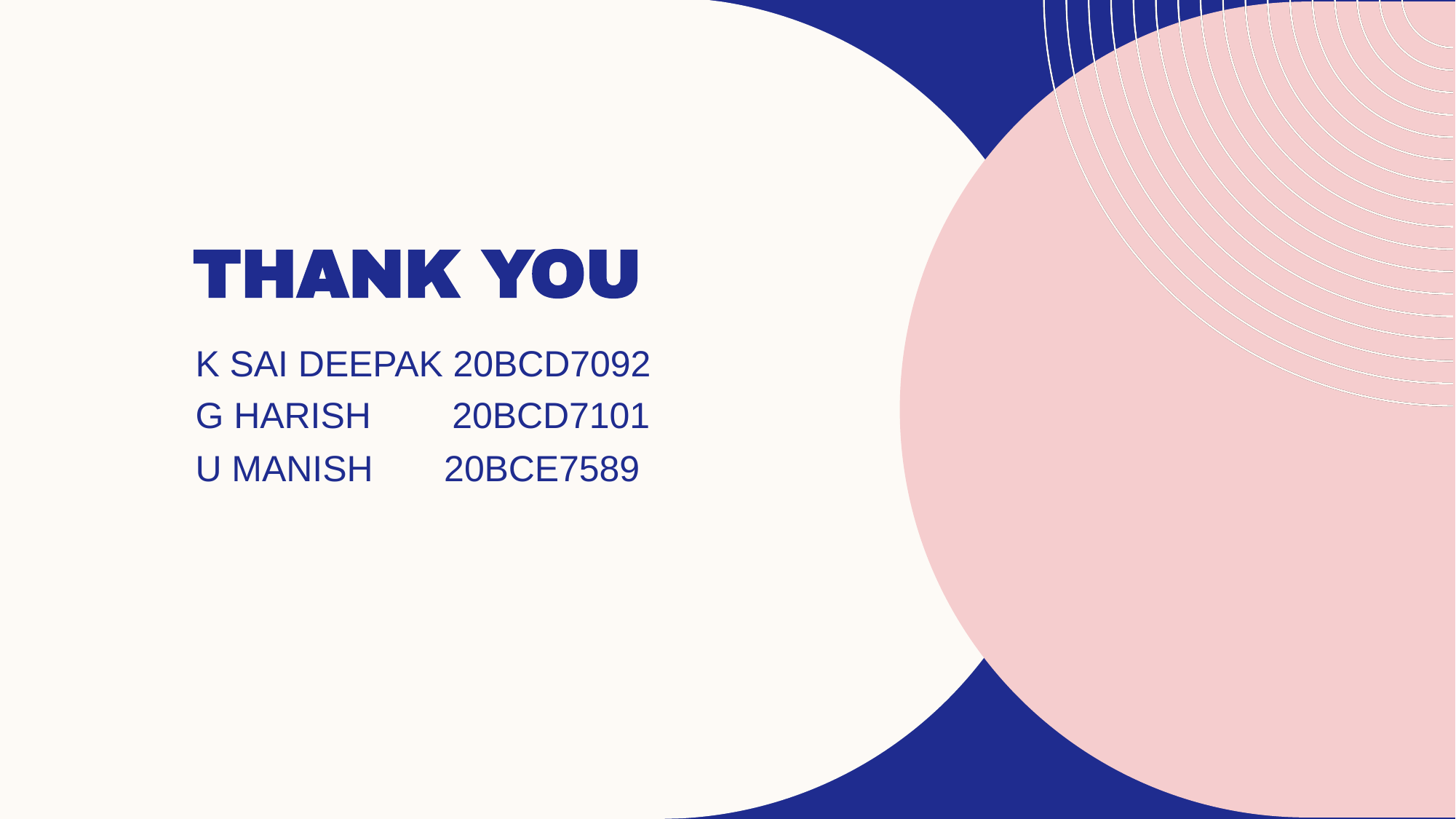

# THANK YOU
K SAI DEEPAK 20BCD7092
G HARISH        20BCD7101
U MANISH       20BCE7589